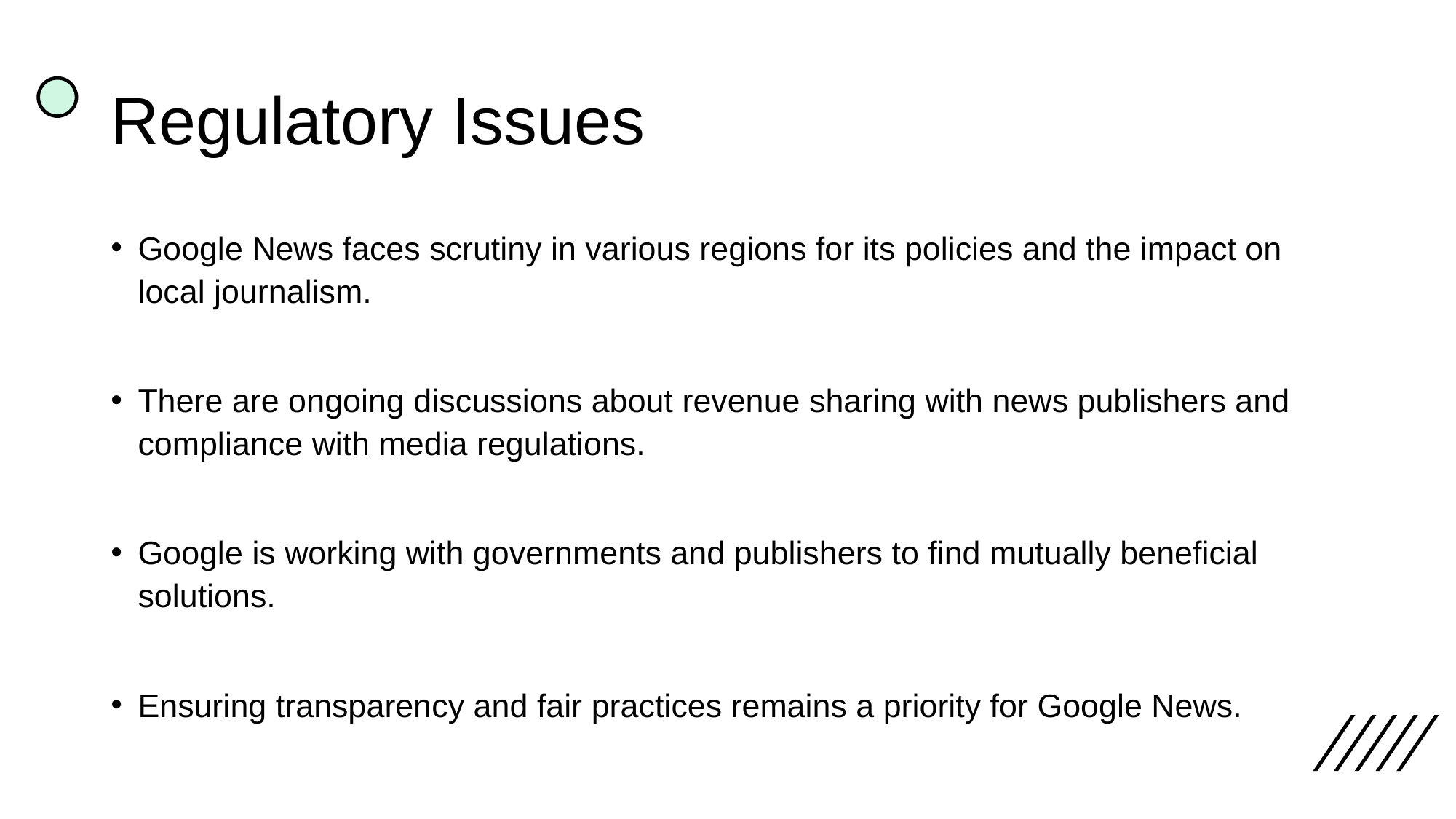

# Regulatory Issues
Google News faces scrutiny in various regions for its policies and the impact on local journalism.

There are ongoing discussions about revenue sharing with news publishers and compliance with media regulations.

Google is working with governments and publishers to find mutually beneficial solutions.

Ensuring transparency and fair practices remains a priority for Google News.